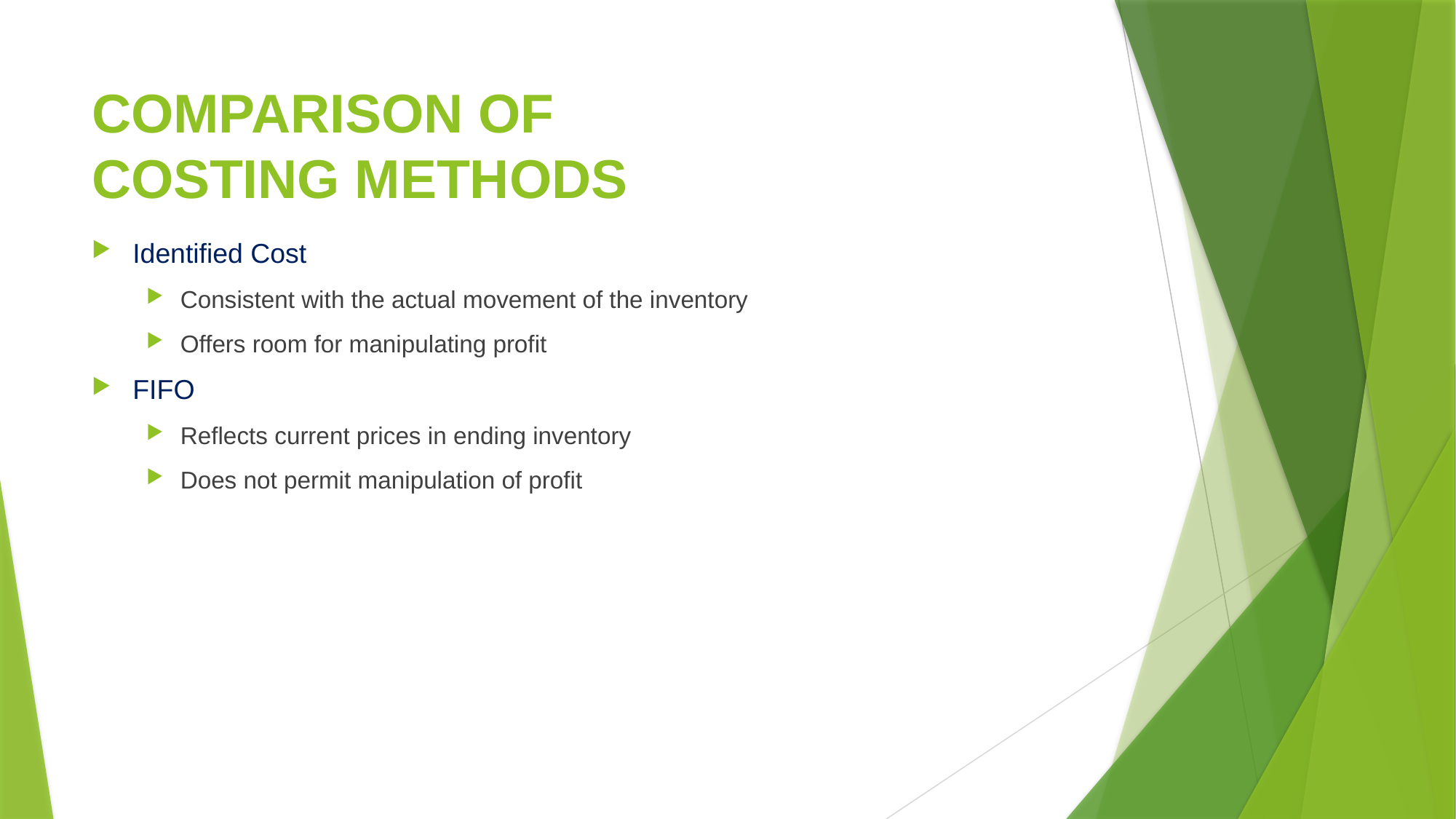

# COMPARISON OF COSTING METHODS
Identified Cost
Consistent with the actual movement of the inventory
Offers room for manipulating profit
FIFO
Reflects current prices in ending inventory
Does not permit manipulation of profit